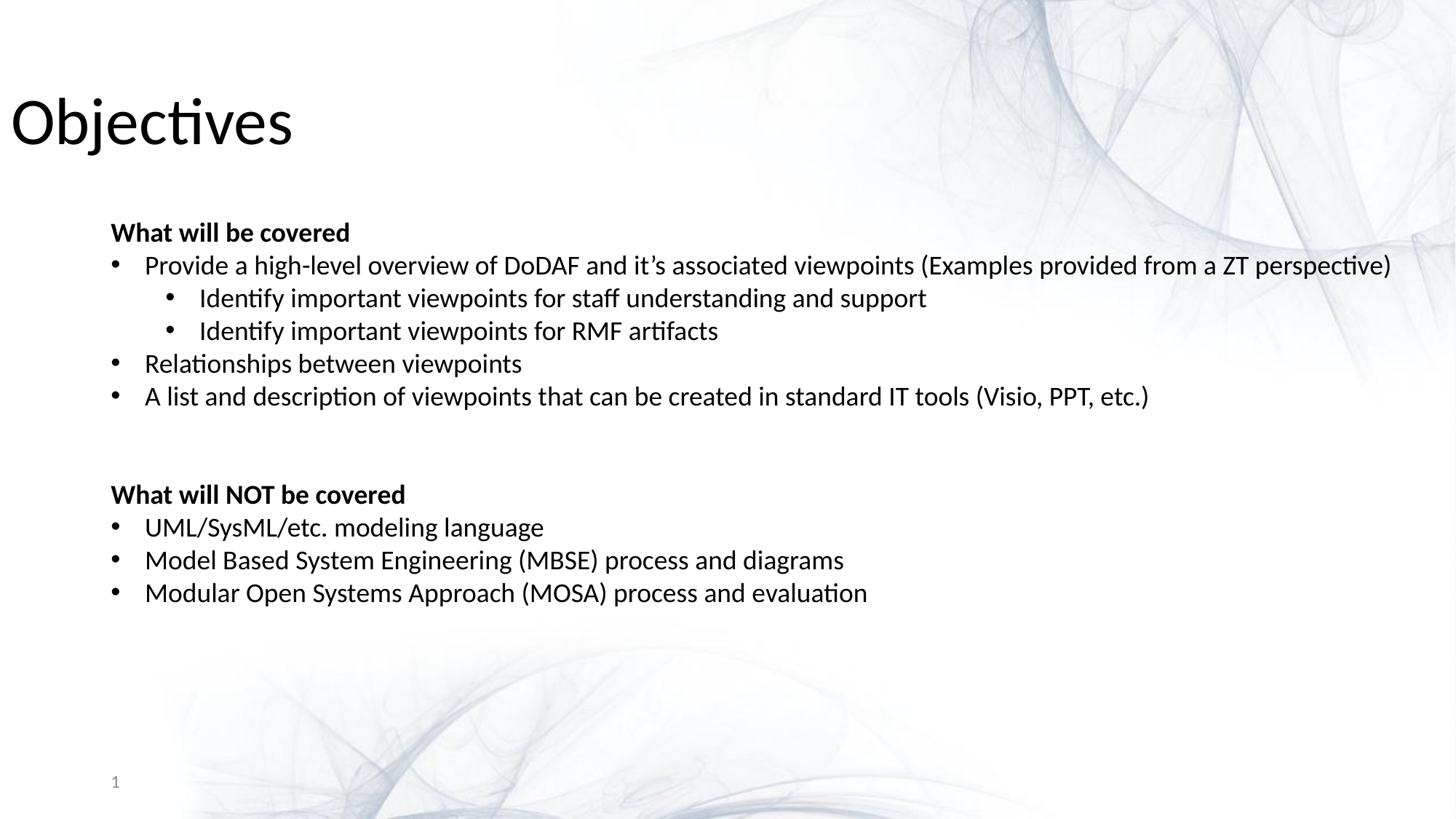

Objectives
What will be covered
Provide a high-level overview of DoDAF and it’s associated viewpoints (Examples provided from a ZT perspective)
Identify important viewpoints for staff understanding and support
Identify important viewpoints for RMF artifacts
Relationships between viewpoints
A list and description of viewpoints that can be created in standard IT tools (Visio, PPT, etc.)

What will NOT be covered
UML/SysML/etc. modeling language
Model Based System Engineering (MBSE) process and diagrams
Modular Open Systems Approach (MOSA) process and evaluation
1